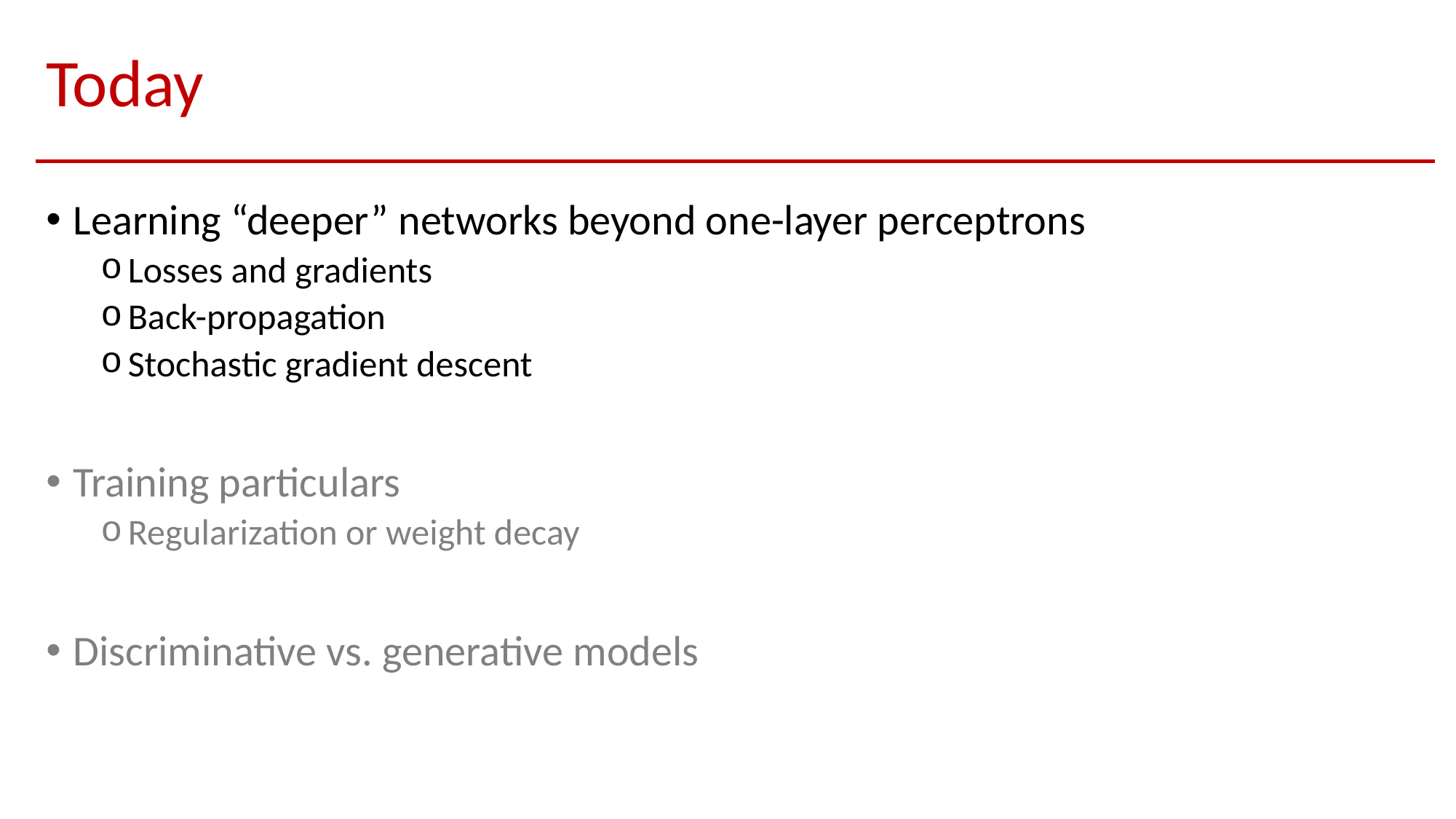

# Today
Learning “deeper” networks beyond one-layer perceptrons
Losses and gradients
Back-propagation
Stochastic gradient descent

Training particulars
Regularization or weight decay

Discriminative vs. generative models